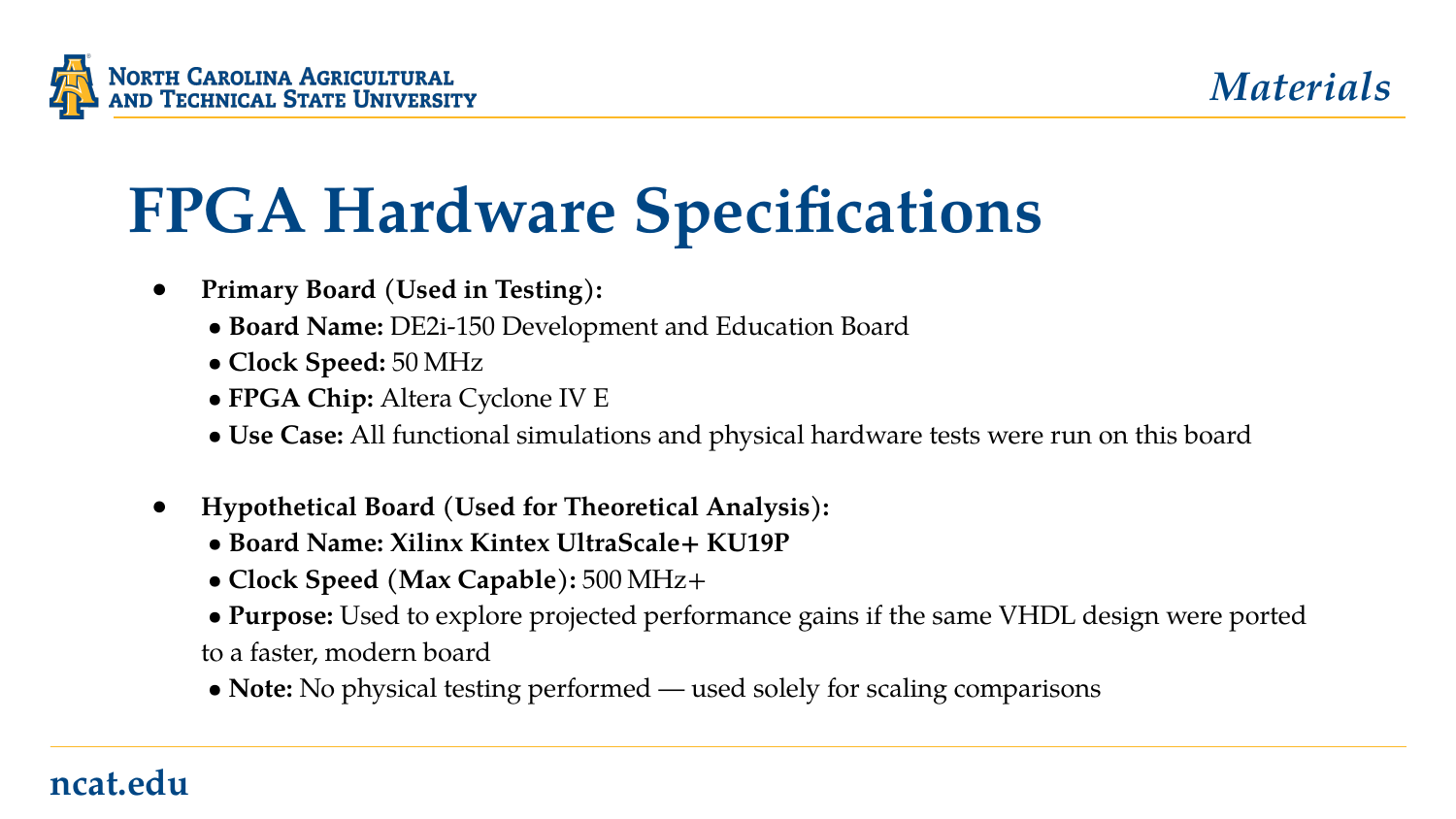

Materials
# FPGA Hardware Specifications

Primary Board (Used in Testing):
 • Board Name: DE2i-150 Development and Education Board
 • Clock Speed: 50 MHz
 • FPGA Chip: Altera Cyclone IV E
 • Use Case: All functional simulations and physical hardware tests were run on this board
Hypothetical Board (Used for Theoretical Analysis):
 • Board Name: Xilinx Kintex UltraScale+ KU19P
 • Clock Speed (Max Capable): 500 MHz+
 • Purpose: Used to explore projected performance gains if the same VHDL design were ported to a faster, modern board
 • Note: No physical testing performed — used solely for scaling comparisons